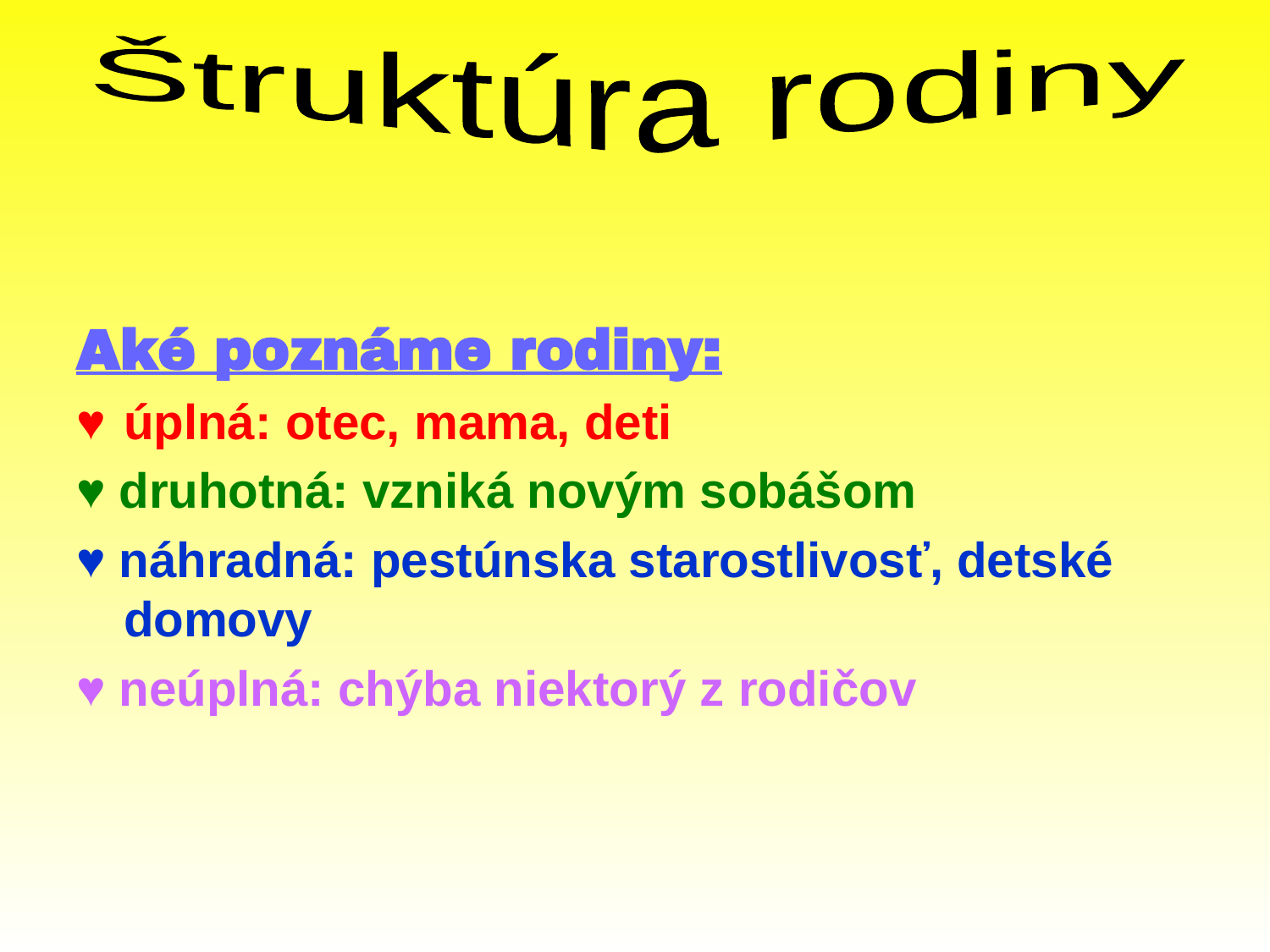

Štruktúra rodiny
Aké poznáme rodiny:
♥	úplná: otec, mama, deti
♥ druhotná: vzniká novým sobášom
♥ náhradná: pestúnska starostlivosť, detské domovy
♥ neúplná: chýba niektorý z rodičov

#